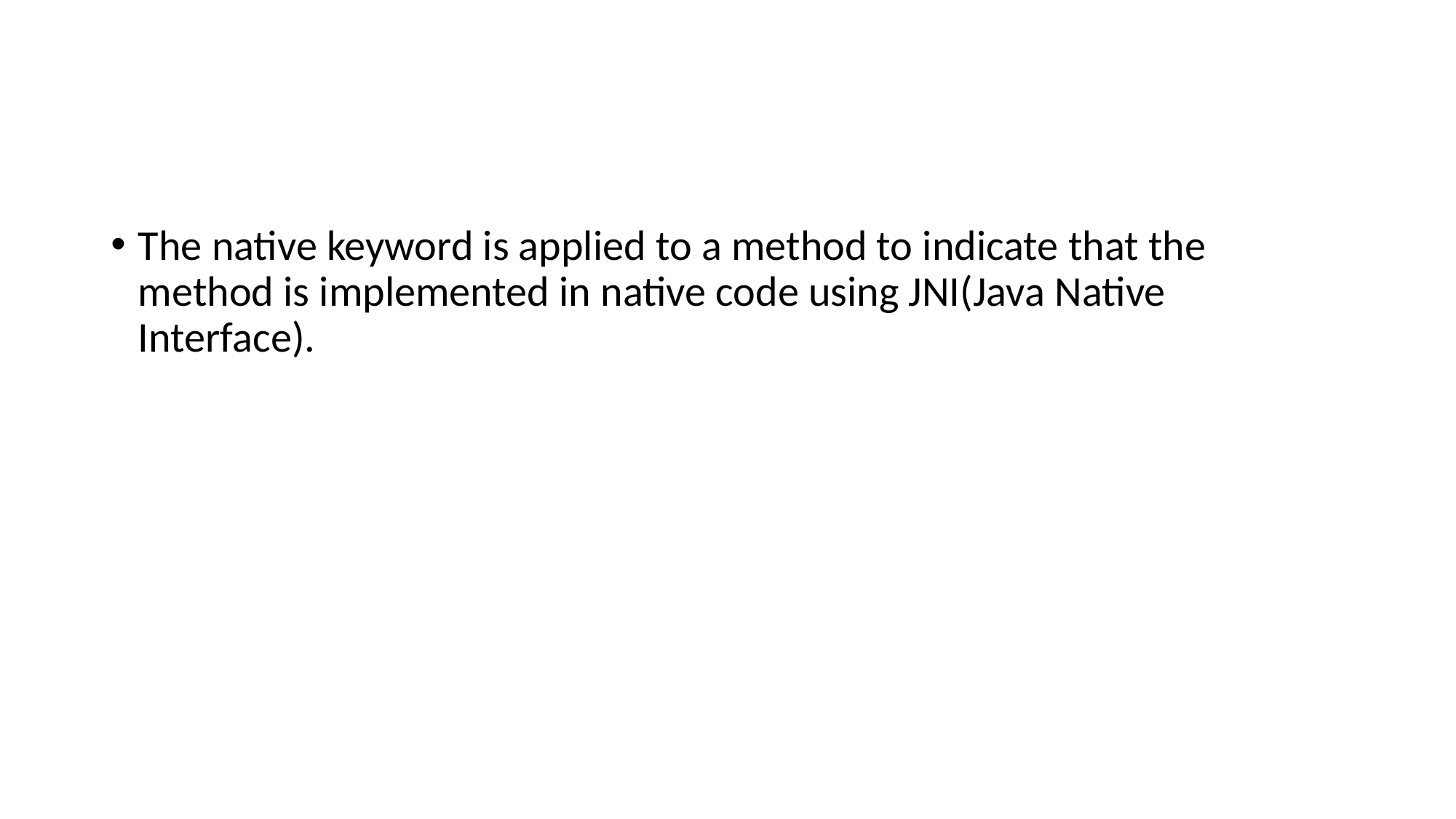

#
The native keyword is applied to a method to indicate that the method is implemented in native code using JNI(Java Native Interface).